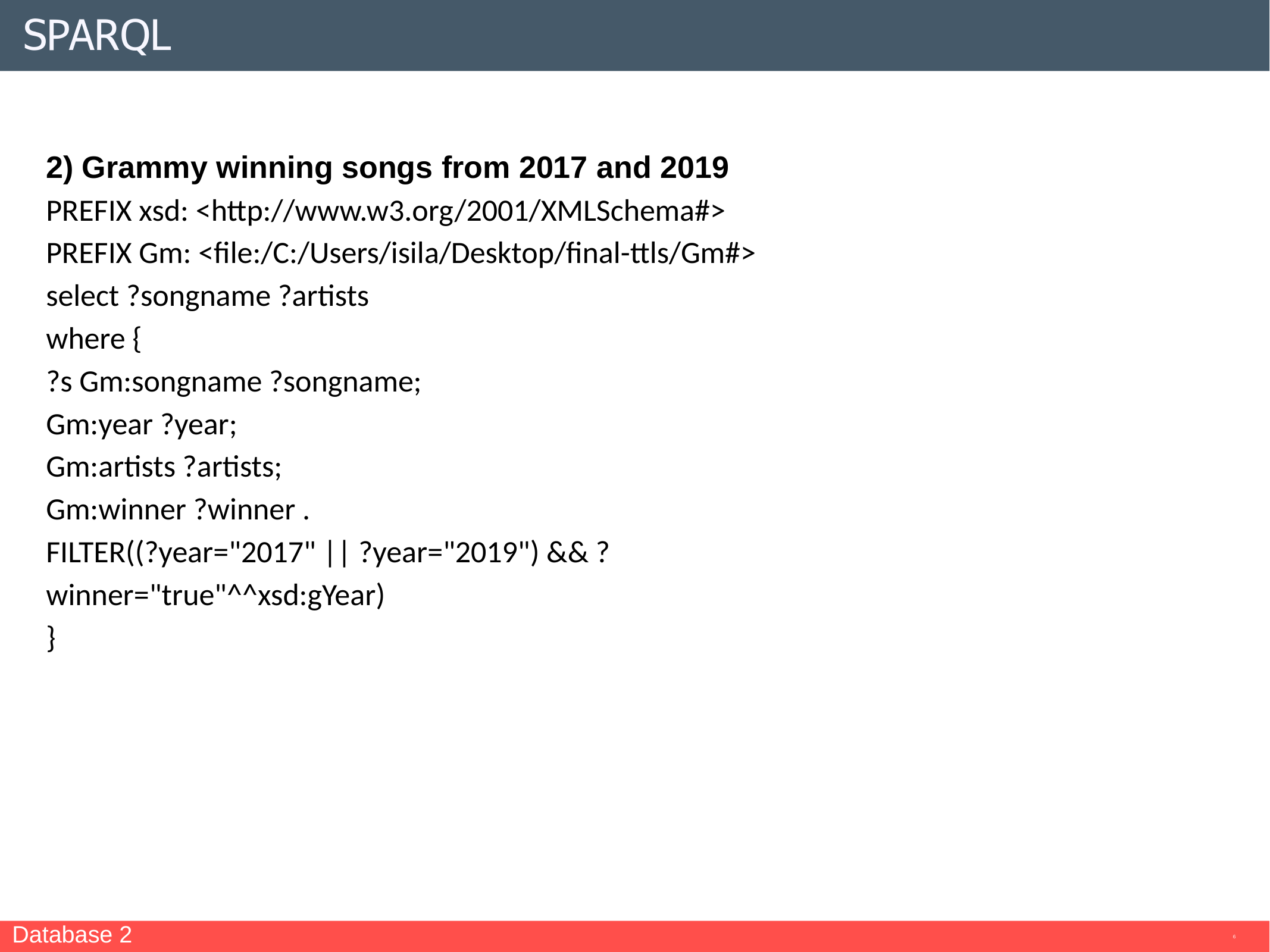

# SPARQL
2) Grammy winning songs from 2017 and 2019
PREFIX xsd: <http://www.w3.org/2001/XMLSchema#>
PREFIX Gm: <file:/C:/Users/isila/Desktop/final-ttls/Gm#>
select ?songname ?artists
where {
?s Gm:songname ?songname;
Gm:year ?year;
Gm:artists ?artists;
Gm:winner ?winner .
FILTER((?year="2017" || ?year="2019") && ?winner="true"^^xsd:gYear)
}
Database 2
6